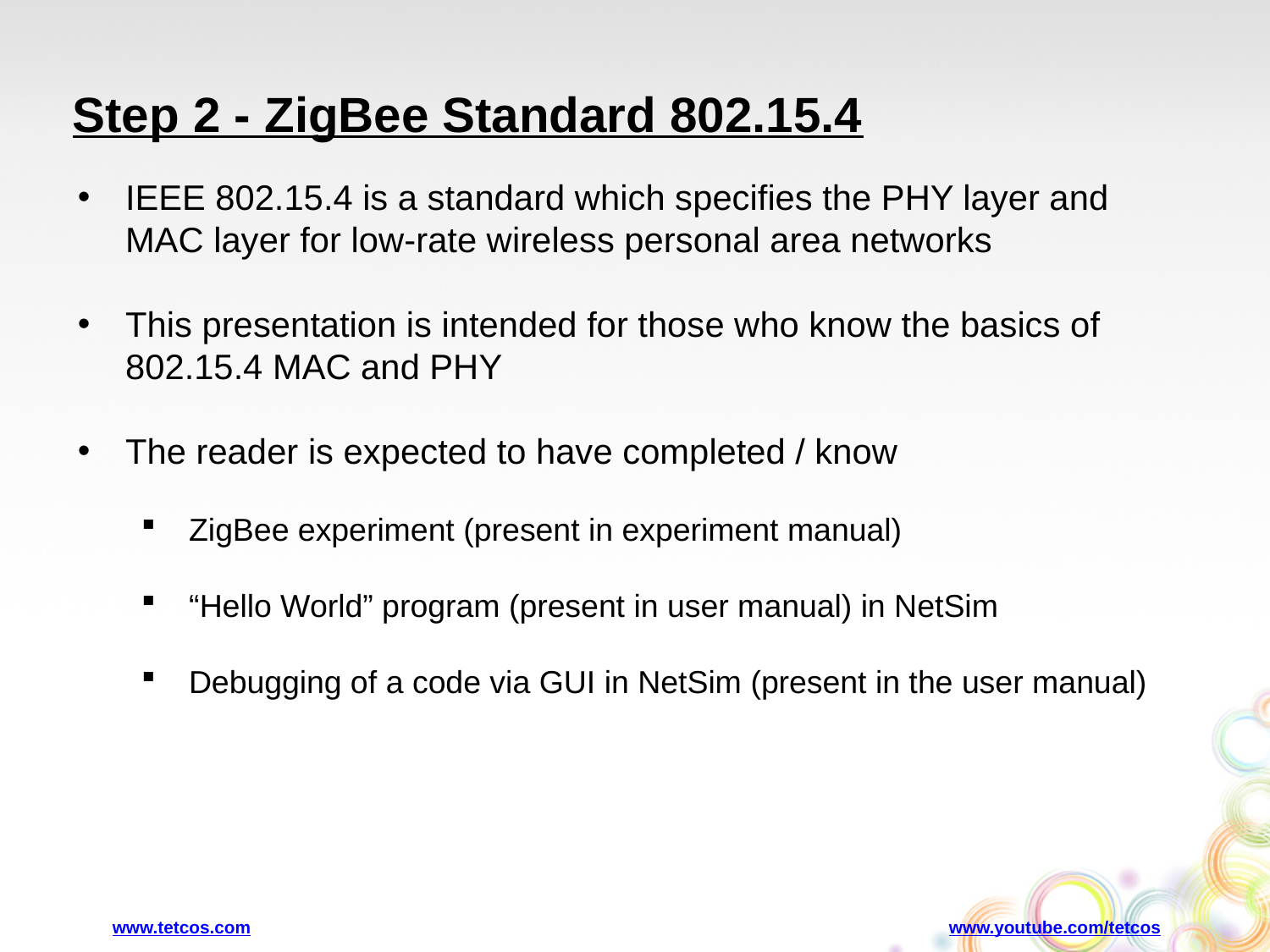

# Step 2 - ZigBee Standard 802.15.4
IEEE 802.15.4 is a standard which specifies the PHY layer and MAC layer for low-rate wireless personal area networks

This presentation is intended for those who know the basics of 802.15.4 MAC and PHY

The reader is expected to have completed / know

ZigBee experiment (present in experiment manual)

“Hello World” program (present in user manual) in NetSim

Debugging of a code via GUI in NetSim (present in the user manual)